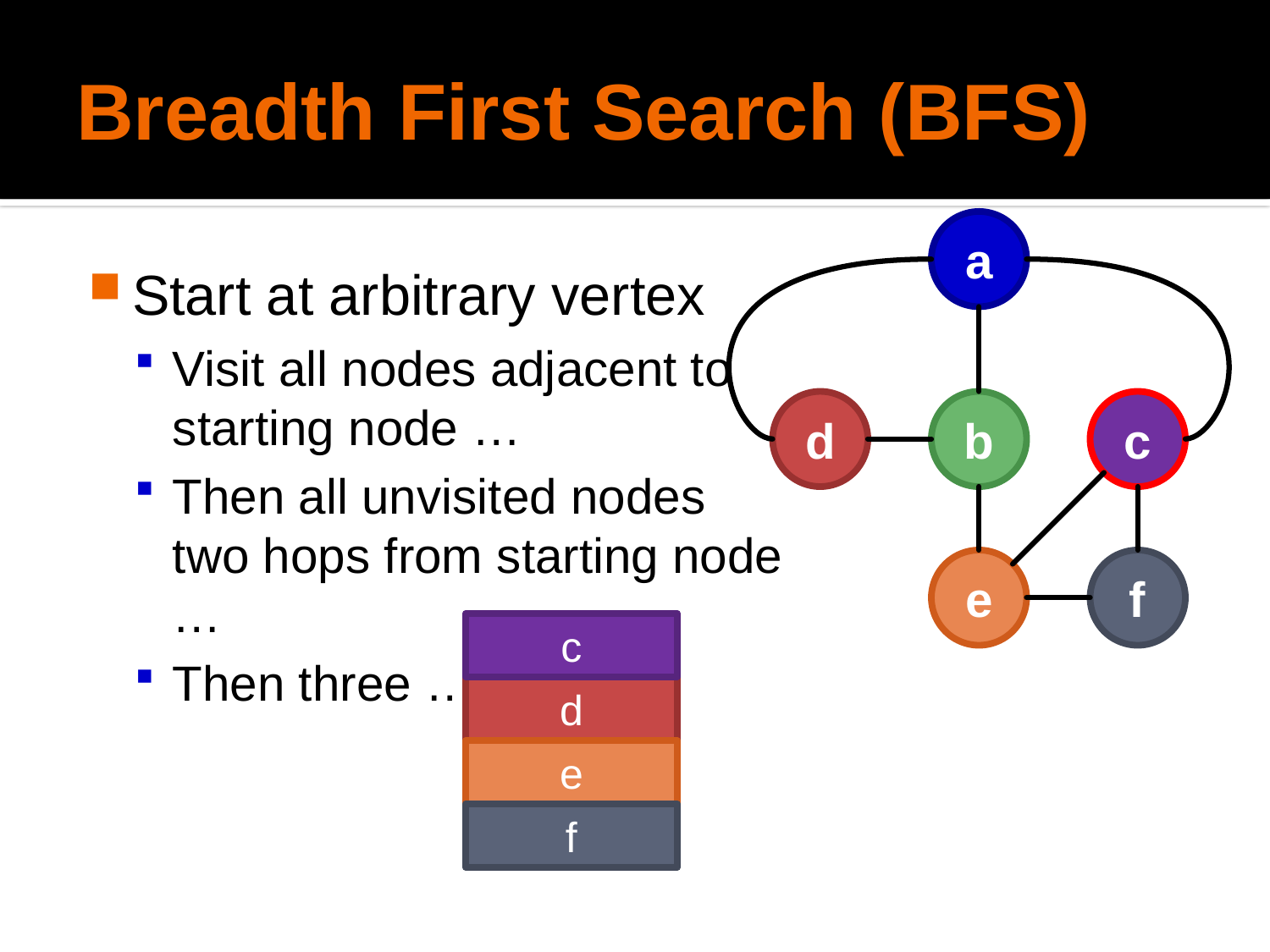

# Breadth First Search (BFS)
a
Start at arbitrary vertex
Visit all nodes adjacent to starting node …
Then all unvisited nodes two hops from starting node …
Then three …
d
b
c
e
f
c
d
e
f